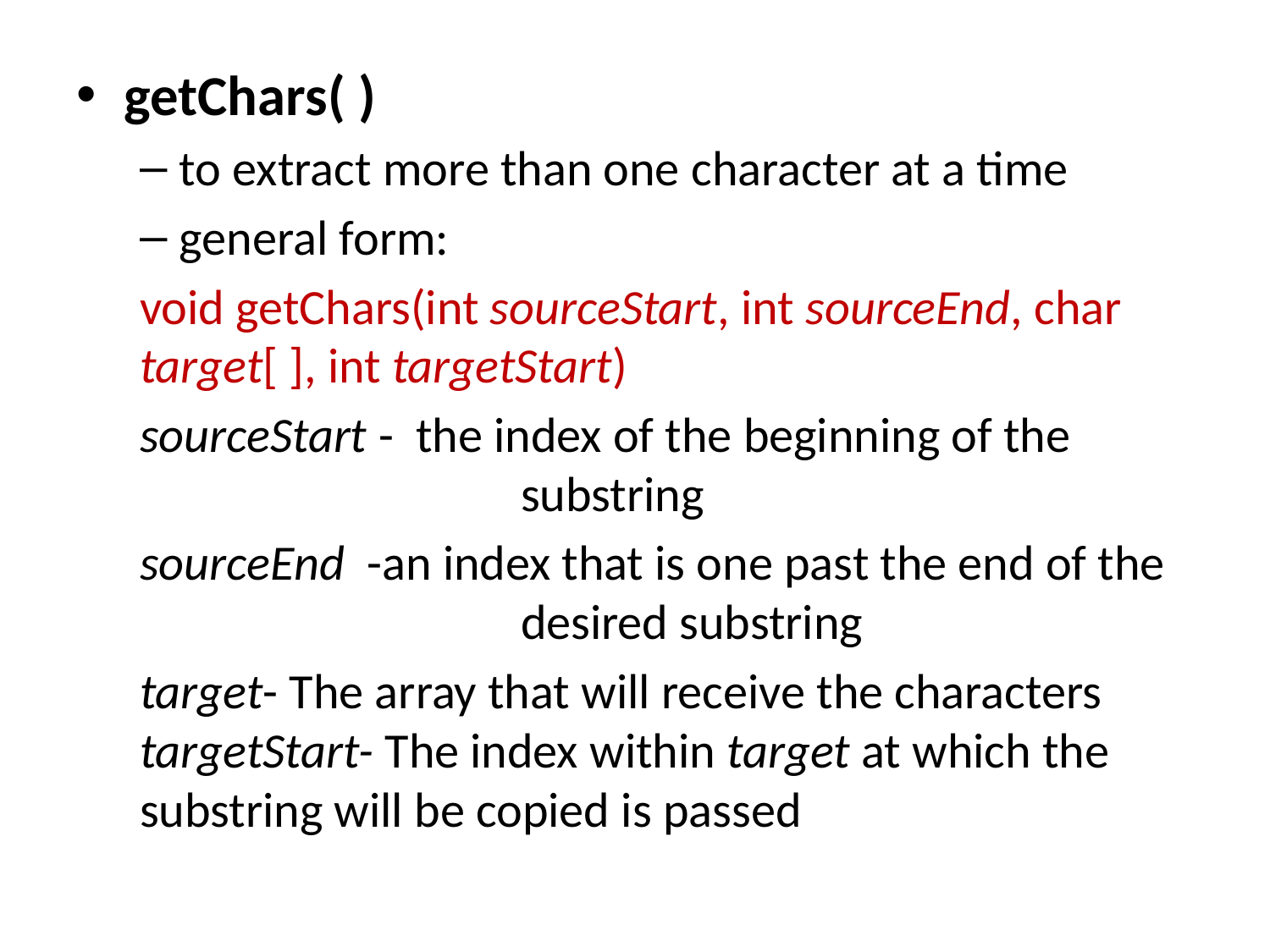

getChars( )
to extract more than one character at a time
general form:
void getChars(int sourceStart, int sourceEnd, char target[ ], int targetStart)
sourceStart -  the index of the beginning of the 				substring
sourceEnd  -an index that is one past the end of the 			desired substring
target- The array that will receive the characters targetStart- The index within target at which the substring will be copied is passed